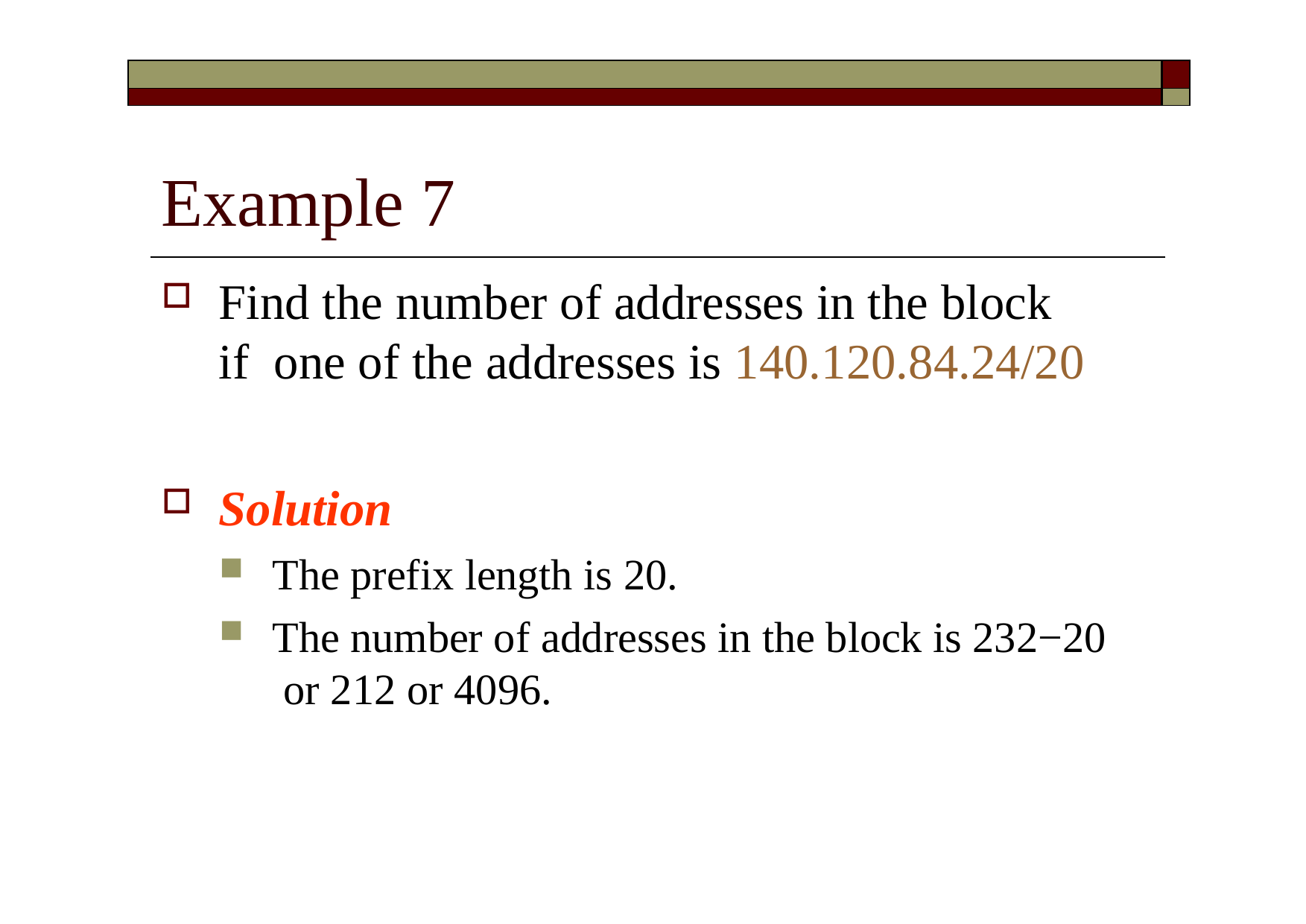

|  |  |
| --- | --- |
|  |  |
# Example 7
Find the number of addresses in the block if  one of the addresses is 140.120.84.24/20

Solution
The prefix length is 20.
The number of addresses in the block is 232−20  or 212 or 4096.